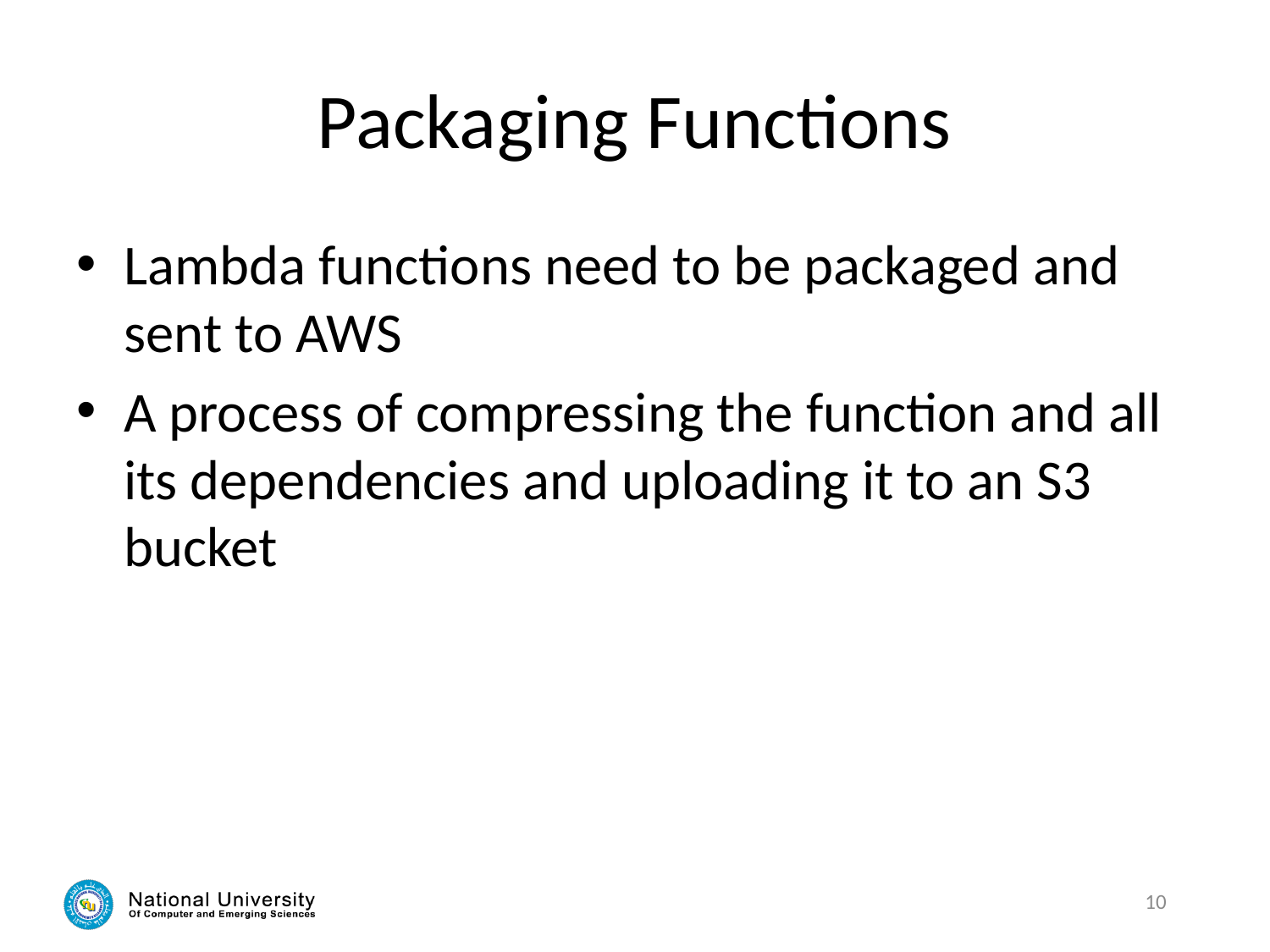

# Packaging Functions
Lambda functions need to be packaged and sent to AWS
A process of compressing the function and all its dependencies and uploading it to an S3 bucket

10